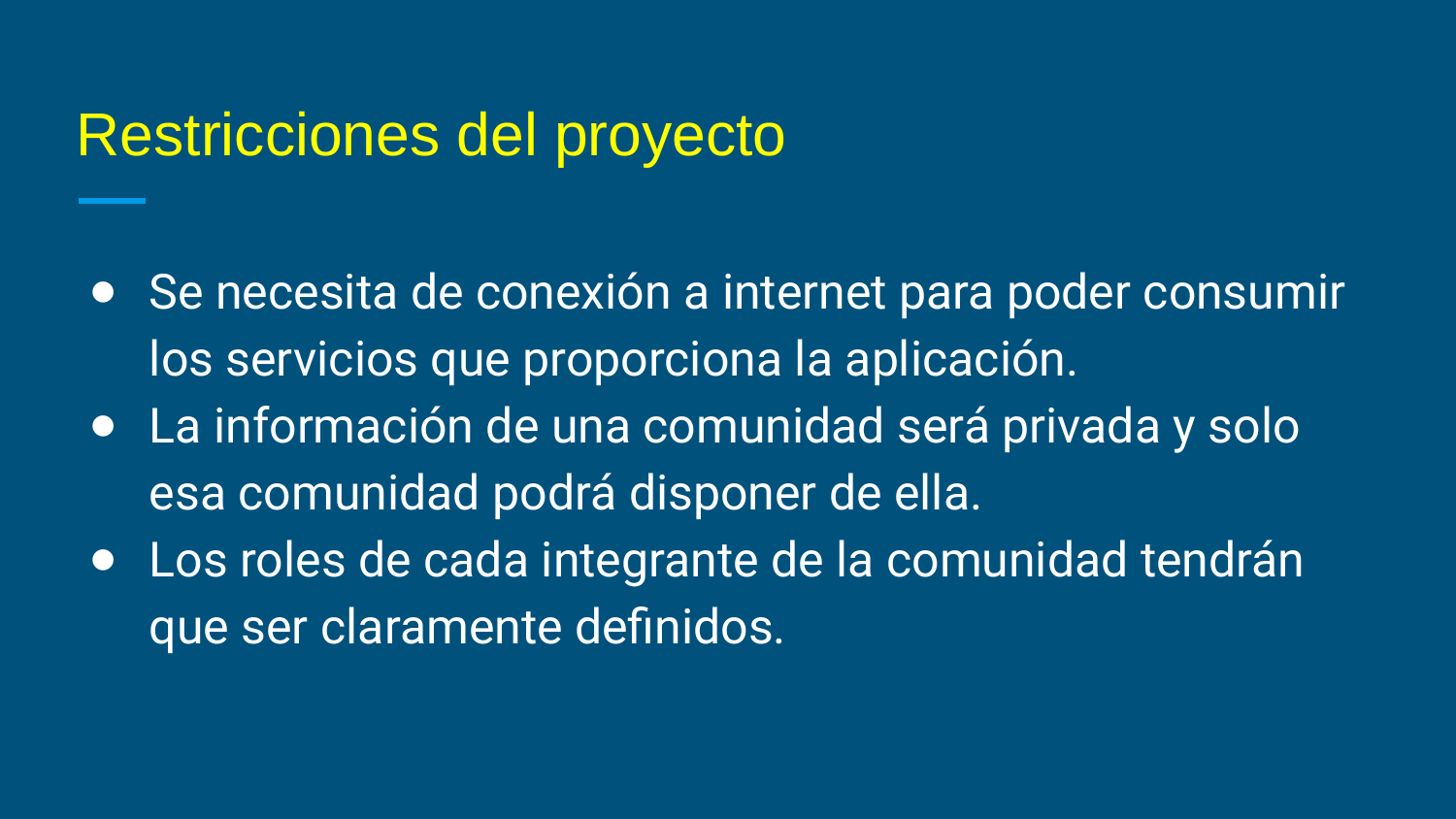

# Restricciones del proyecto
Se necesita de conexión a internet para poder consumir los servicios que proporciona la aplicación.
La información de una comunidad será privada y solo esa comunidad podrá disponer de ella.
Los roles de cada integrante de la comunidad tendrán que ser claramente definidos.